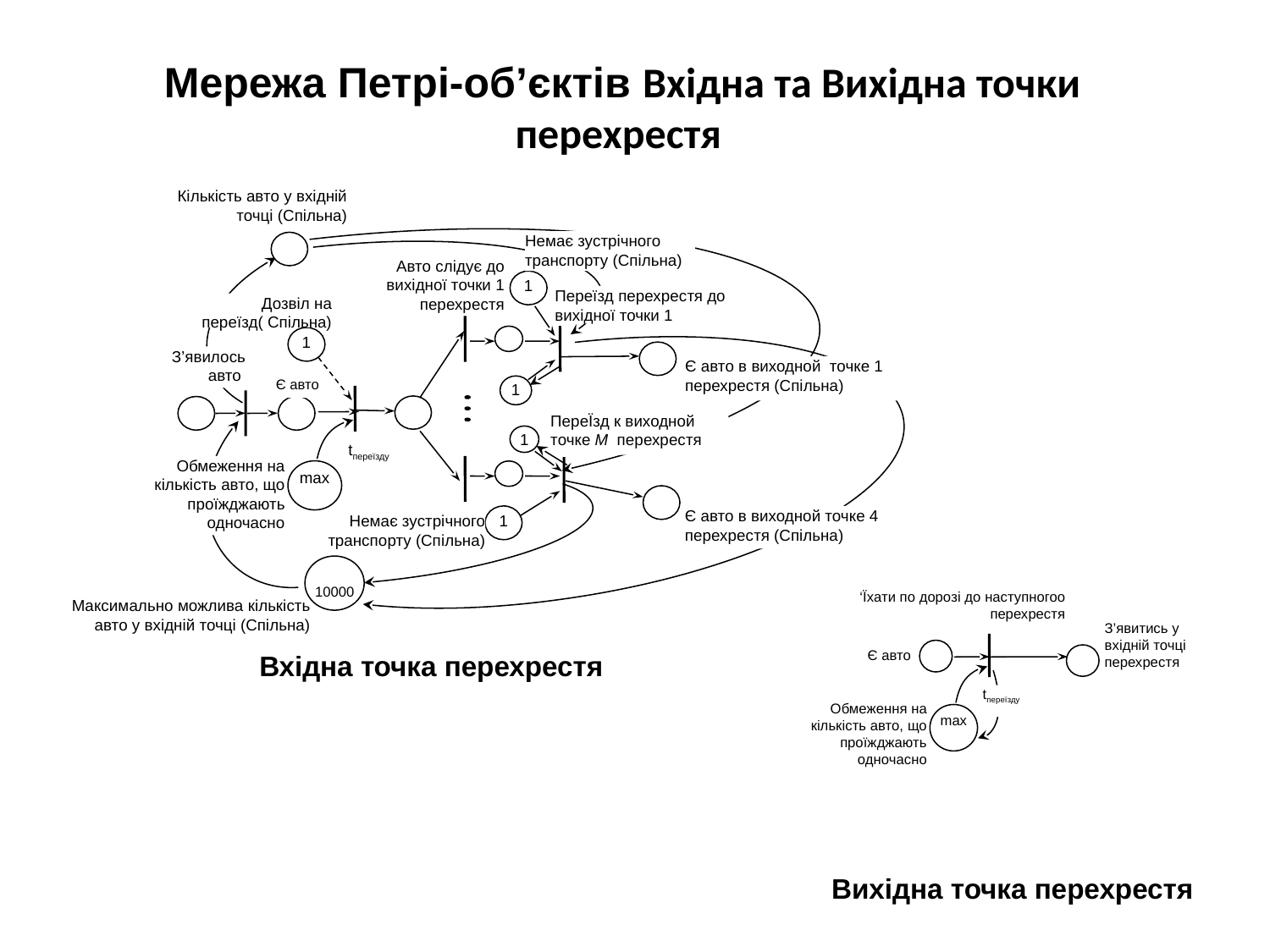

# Мережа Петрі-об’єктів Вхідна та Вихідна точки перехрестя
Кількість авто у вхідній точці (Спільна)

Немає зустрічного транспорту (Спільна)

Авто слідує до вихідної точки 1 перехрестя
1
Переїзд перехрестя до вихідної точки 1
Дозвіл на переїзд( Спільна)

1

З’явилось авто

Є авто в виходной  точке 1 перехрестя (Спільна)

Є авто
1

ПереЇзд к виходной точке М  перехрестя

1

tпереїзду

Обмеження на кількість авто, що проїжджають одночасно

max

1
Є авто в виходной точке 4 перехрестя (Спільна)
Немає зустрічного транспорту (Спільна)

10000
‘Їхати по дорозі до наступногоо  перехрестя
З’явитись у вхідній точці перехрестя

Є авто

tпереїзду
Обмеження на кількість авто, що проїжджають одночасно
max
Максимально можлива кількість авто у вхідній точці (Спільна)
Вхідна точка перехрестя
Вихідна точка перехрестя